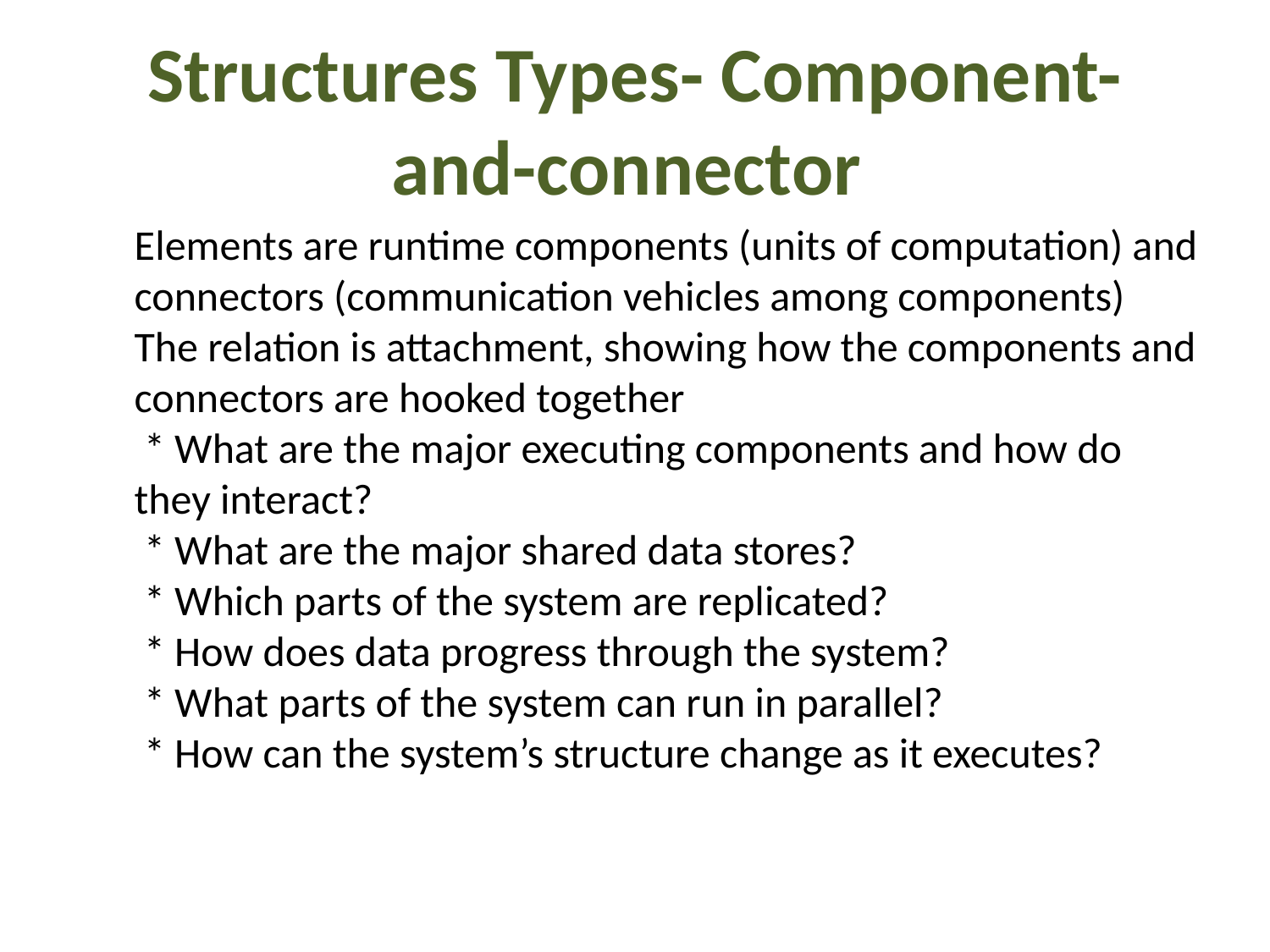

# Structures Types- Component-and-connector
	Elements are runtime components (units of computation) and connectors (communication vehicles among components)
The relation is attachment, showing how the components and connectors are hooked together
 * What are the major executing components and how do they interact?
 * What are the major shared data stores?
 * Which parts of the system are replicated?
 * How does data progress through the system?
 * What parts of the system can run in parallel?
 * How can the system’s structure change as it executes?